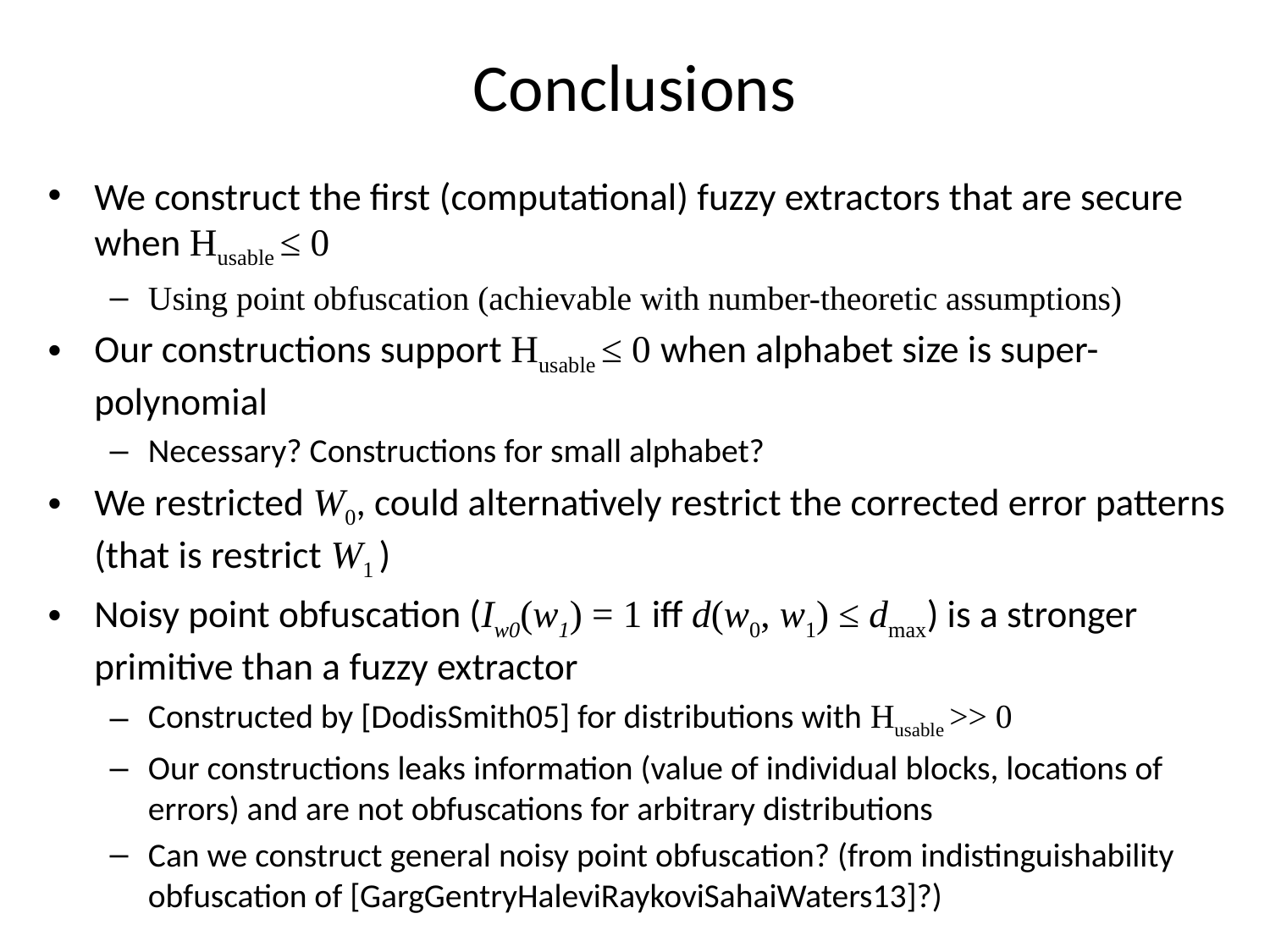

# Conclusions
We construct the first (computational) fuzzy extractors that are secure when Husable ≤ 0
Using point obfuscation (achievable with number-theoretic assumptions)
Our constructions support Husable ≤ 0 when alphabet size is super-polynomial
Necessary? Constructions for small alphabet?
We restricted W0, could alternatively restrict the corrected error patterns (that is restrict W1 )
Noisy point obfuscation (Iw0(w1) = 1 iff d(w0, w1) ≤ dmax) is a stronger primitive than a fuzzy extractor
Constructed by [DodisSmith05] for distributions with Husable >> 0
Our constructions leaks information (value of individual blocks, locations of errors) and are not obfuscations for arbitrary distributions
Can we construct general noisy point obfuscation? (from indistinguishability obfuscation of [GargGentryHaleviRaykoviSahaiWaters13]?)